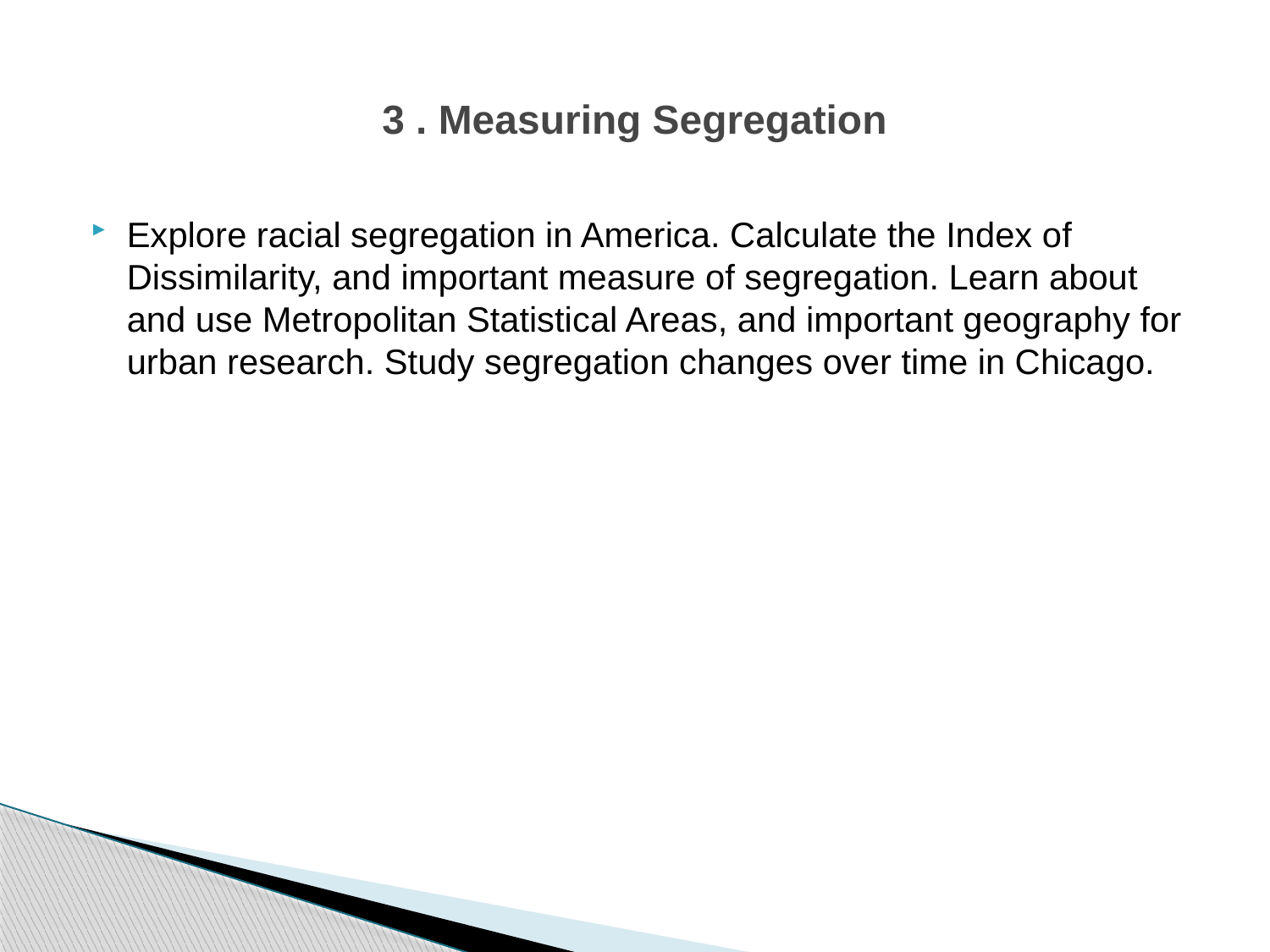

# 3 . Measuring Segregation
Explore racial segregation in America. Calculate the Index of Dissimilarity, and important measure of segregation. Learn about and use Metropolitan Statistical Areas, and important geography for urban research. Study segregation changes over time in Chicago.